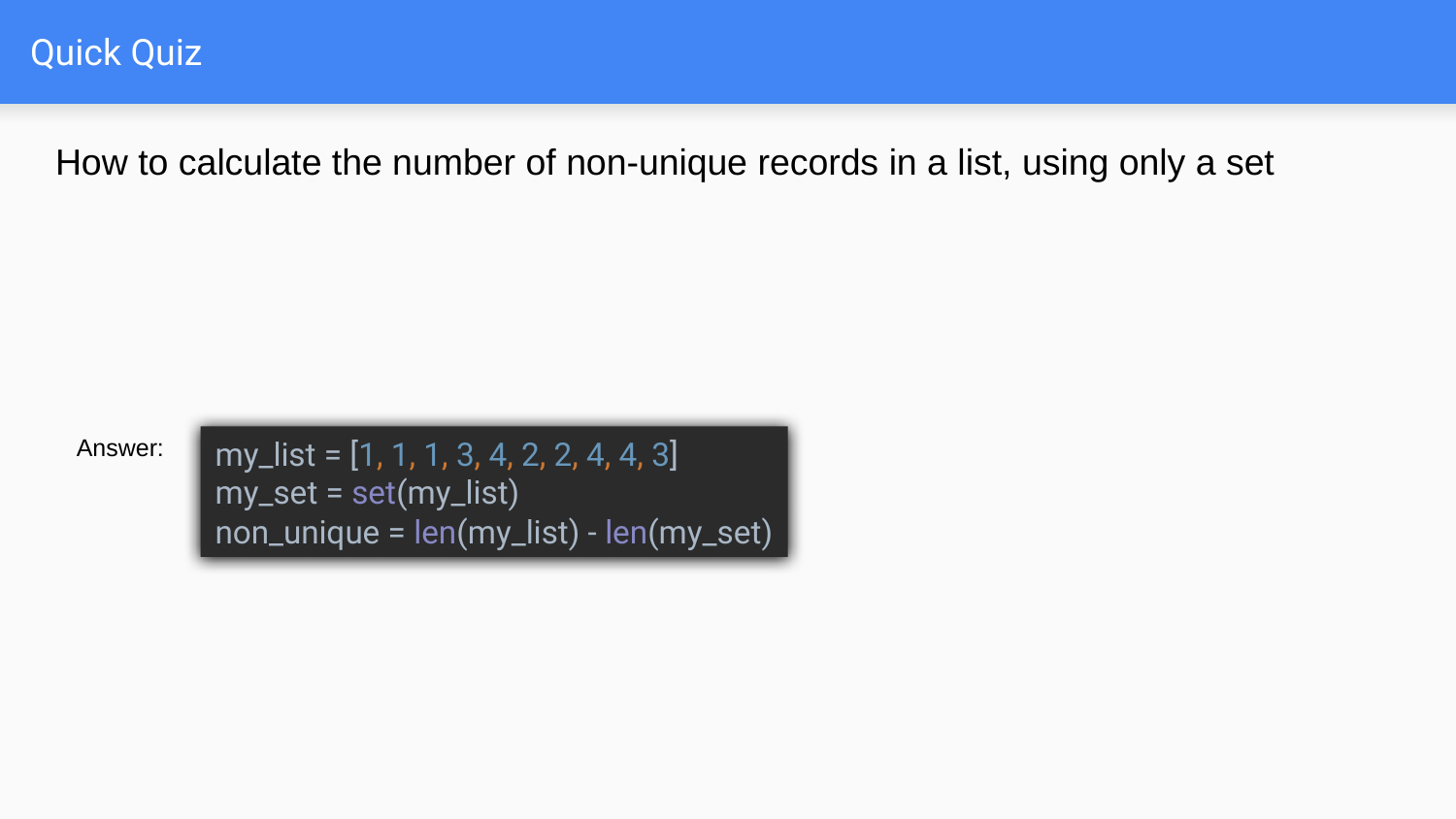

# Quick Quiz
How to calculate the number of non-unique records in a list, using only a set

Answer:

my_list = [1, 1, 1, 3, 4, 2, 2, 4, 4, 3]
my_set = set(my_list)
non_unique = len(my_list) - len(my_set)